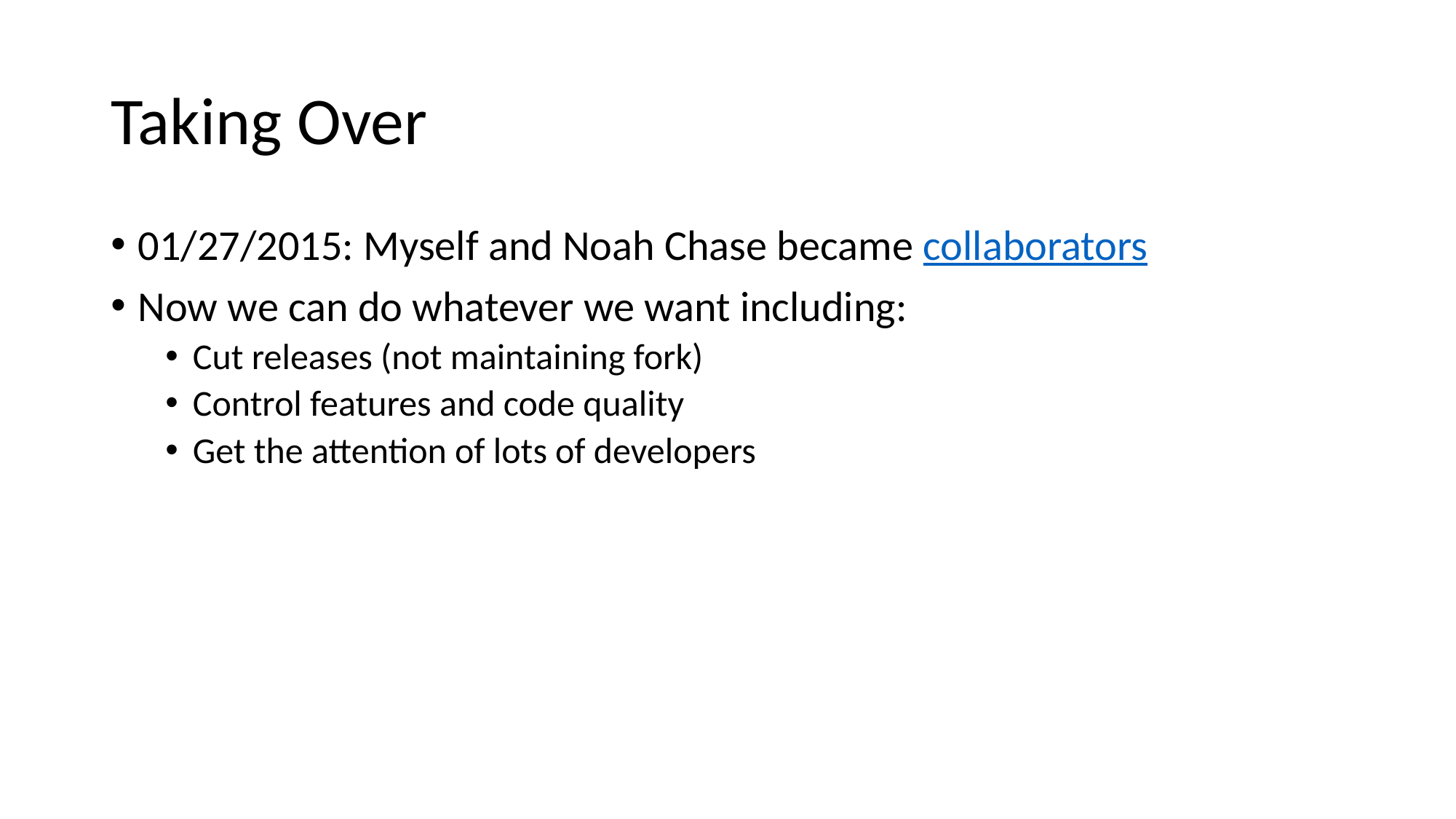

# Taking Over
01/27/2015: Myself and Noah Chase became collaborators
Now we can do whatever we want including:
Cut releases (not maintaining fork)
Control features and code quality
Get the attention of lots of developers